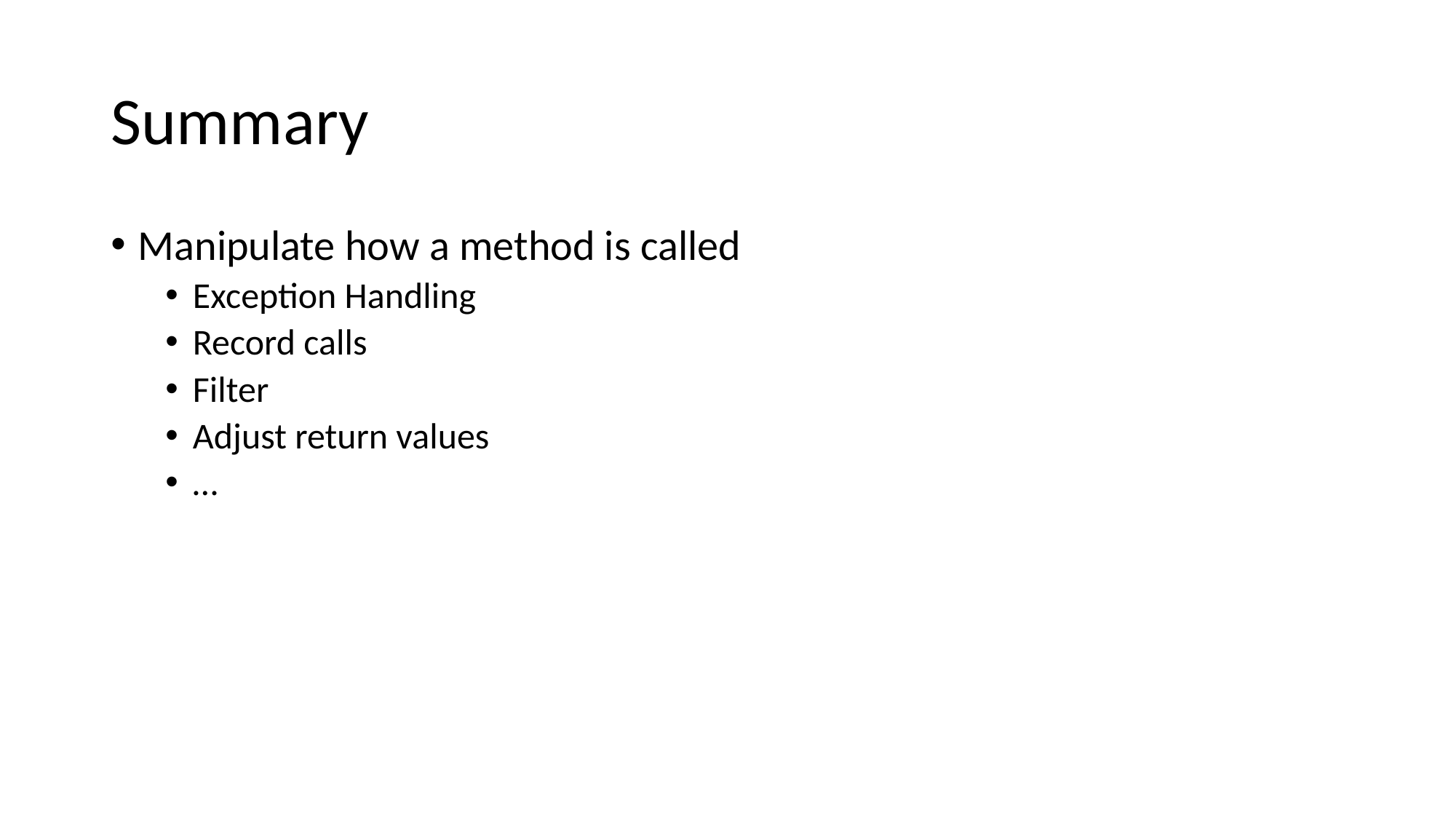

# Summary
Manipulate how a method is called
Exception Handling
Record calls
Filter
Adjust return values
…